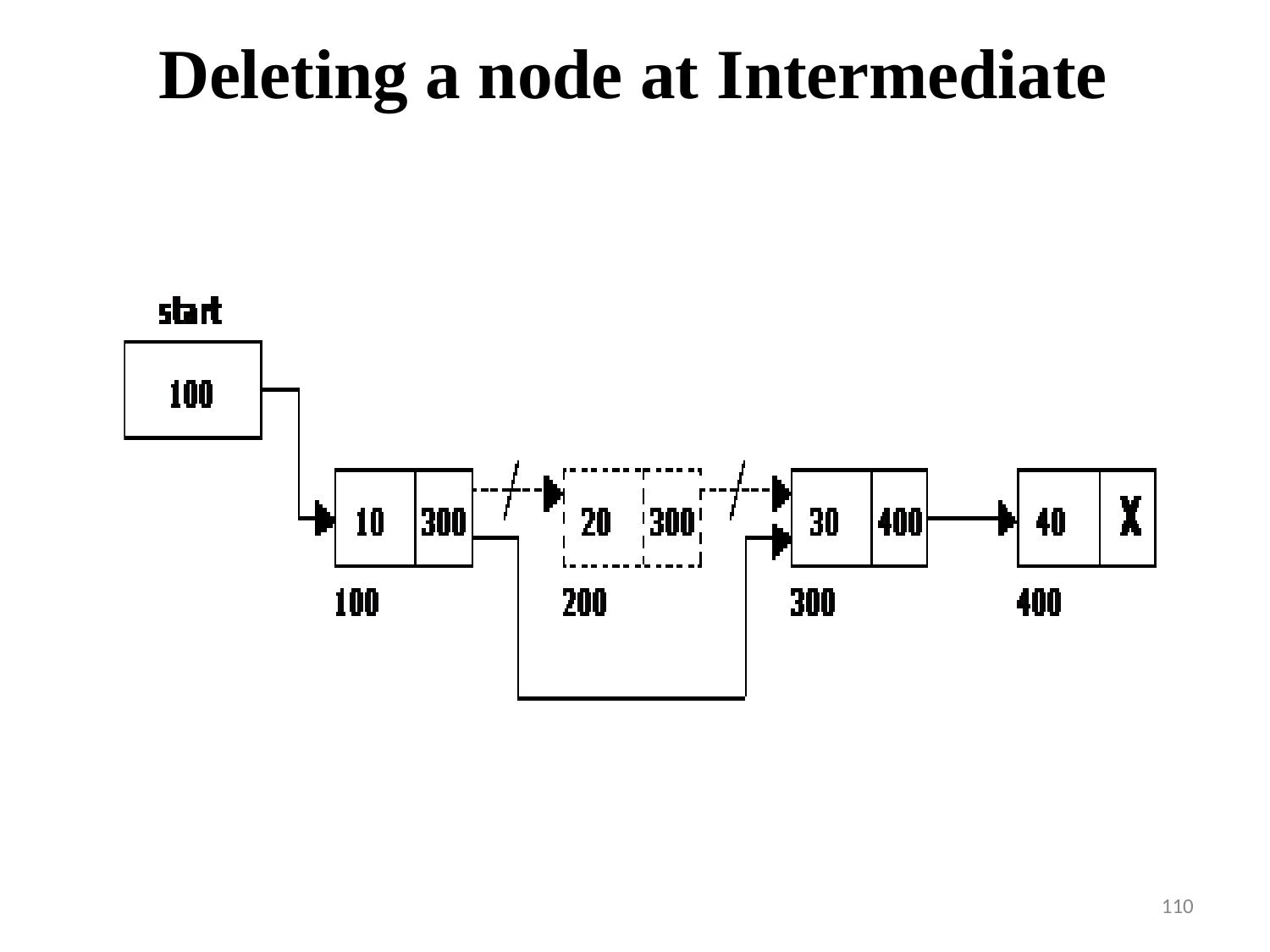

# Deleting a node at Intermediate

110